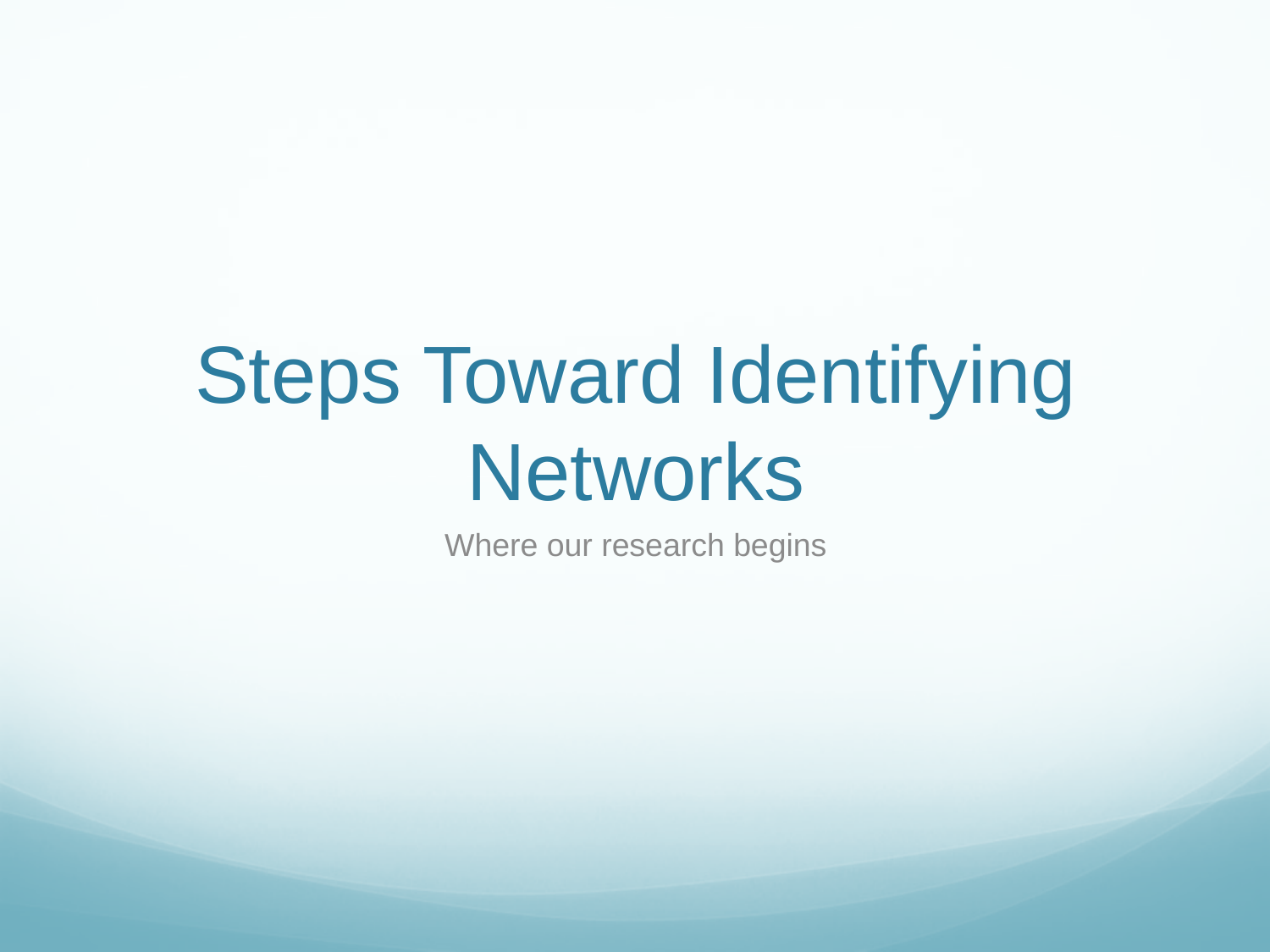

# Steps Toward Identifying Networks
Where our research begins